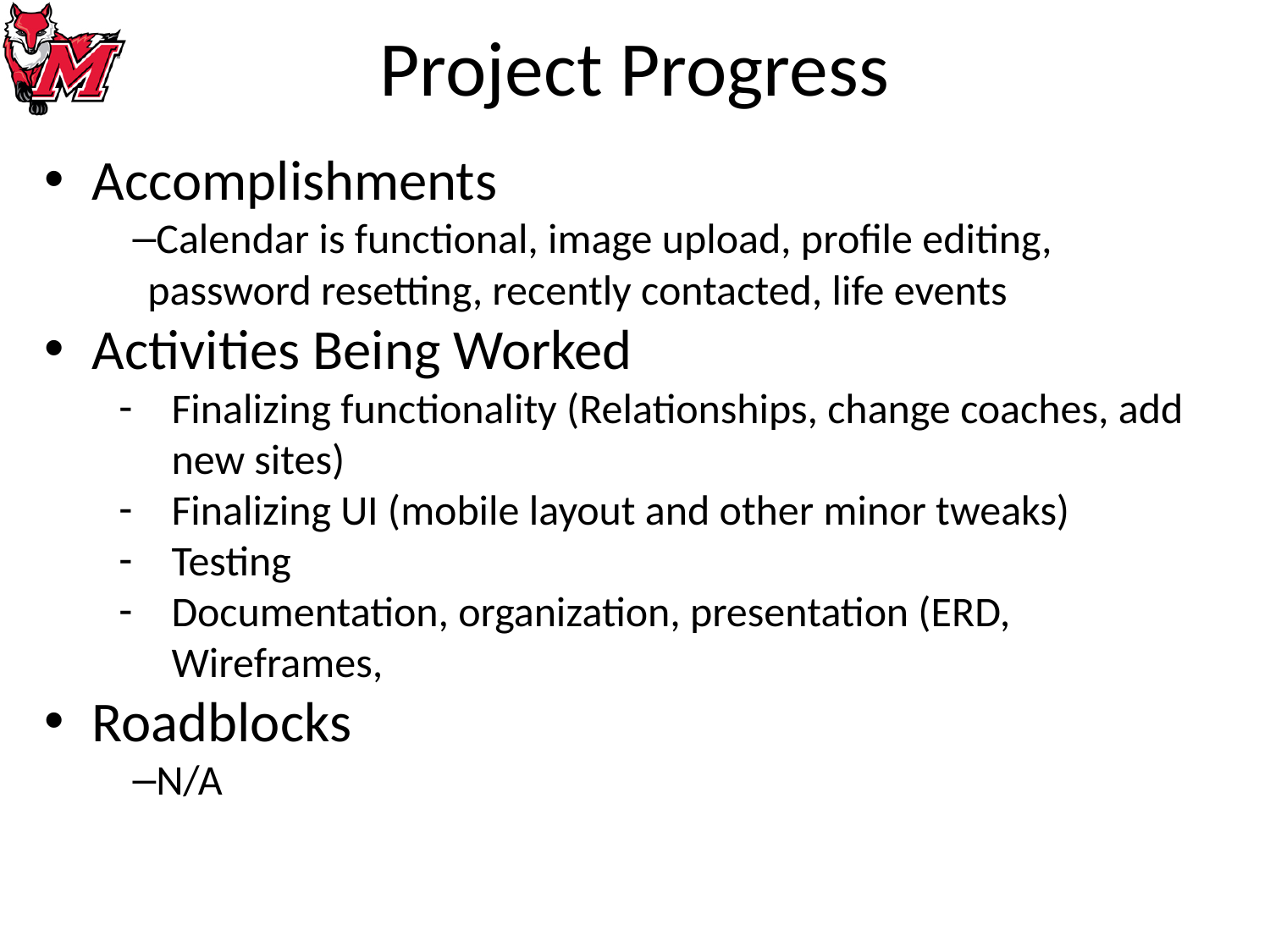

# Project Progress
Accomplishments
Calendar is functional, image upload, profile editing, password resetting, recently contacted, life events
Activities Being Worked
Finalizing functionality (Relationships, change coaches, add new sites)
Finalizing UI (mobile layout and other minor tweaks)
Testing
Documentation, organization, presentation (ERD, Wireframes,
Roadblocks
N/A